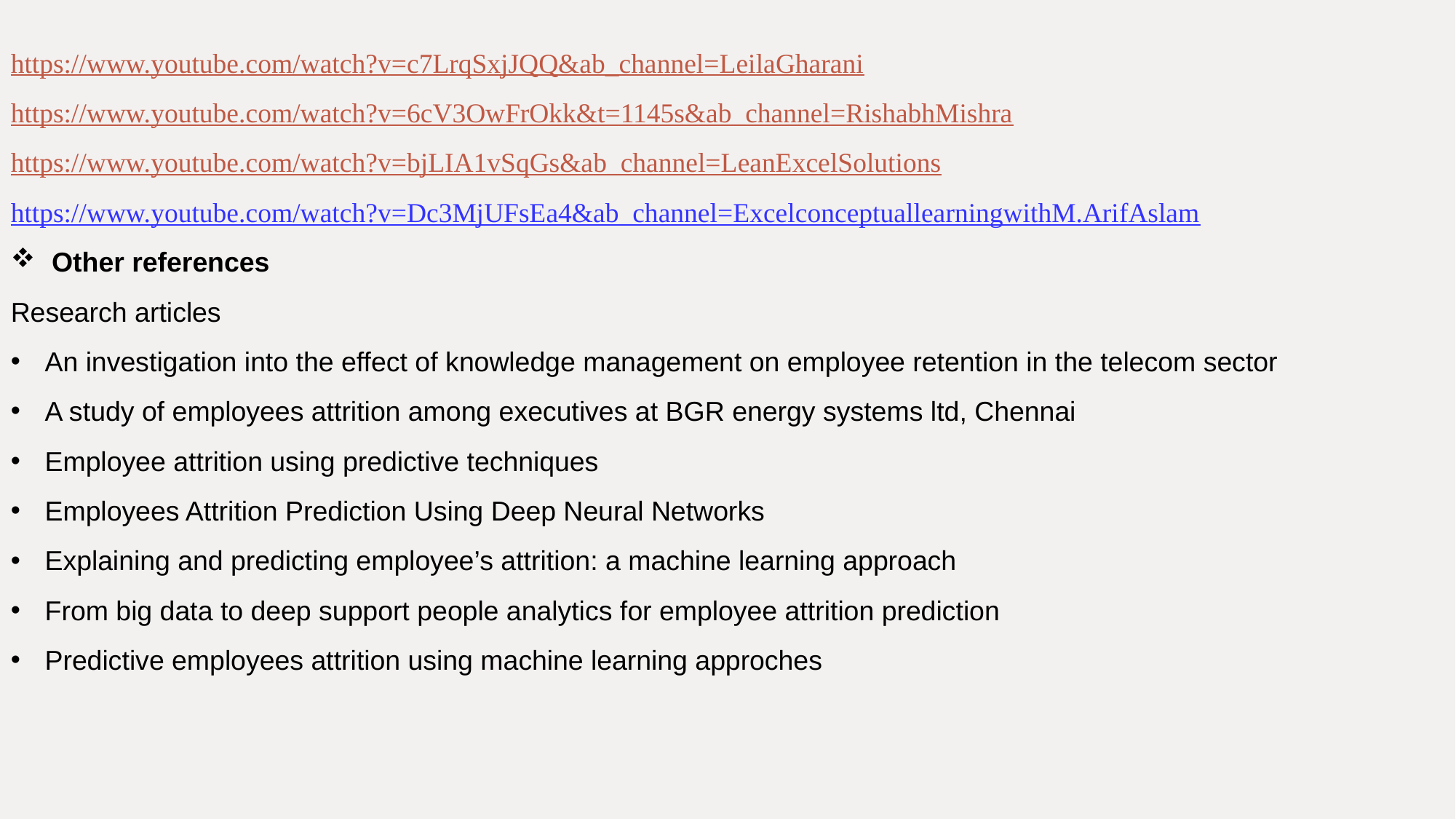

https://www.youtube.com/watch?v=c7LrqSxjJQQ&ab_channel=LeilaGharani
https://www.youtube.com/watch?v=6cV3OwFrOkk&t=1145s&ab_channel=RishabhMishra
https://www.youtube.com/watch?v=bjLIA1vSqGs&ab_channel=LeanExcelSolutions
https://www.youtube.com/watch?v=Dc3MjUFsEa4&ab_channel=ExcelconceptuallearningwithM.ArifAslam
Other references
Research articles
An investigation into the effect of knowledge management on employee retention in the telecom sector
A study of employees attrition among executives at BGR energy systems ltd, Chennai
Employee attrition using predictive techniques
Employees Attrition Prediction Using Deep Neural Networks
Explaining and predicting employee’s attrition: a machine learning approach
From big data to deep support people analytics for employee attrition prediction
Predictive employees attrition using machine learning approches